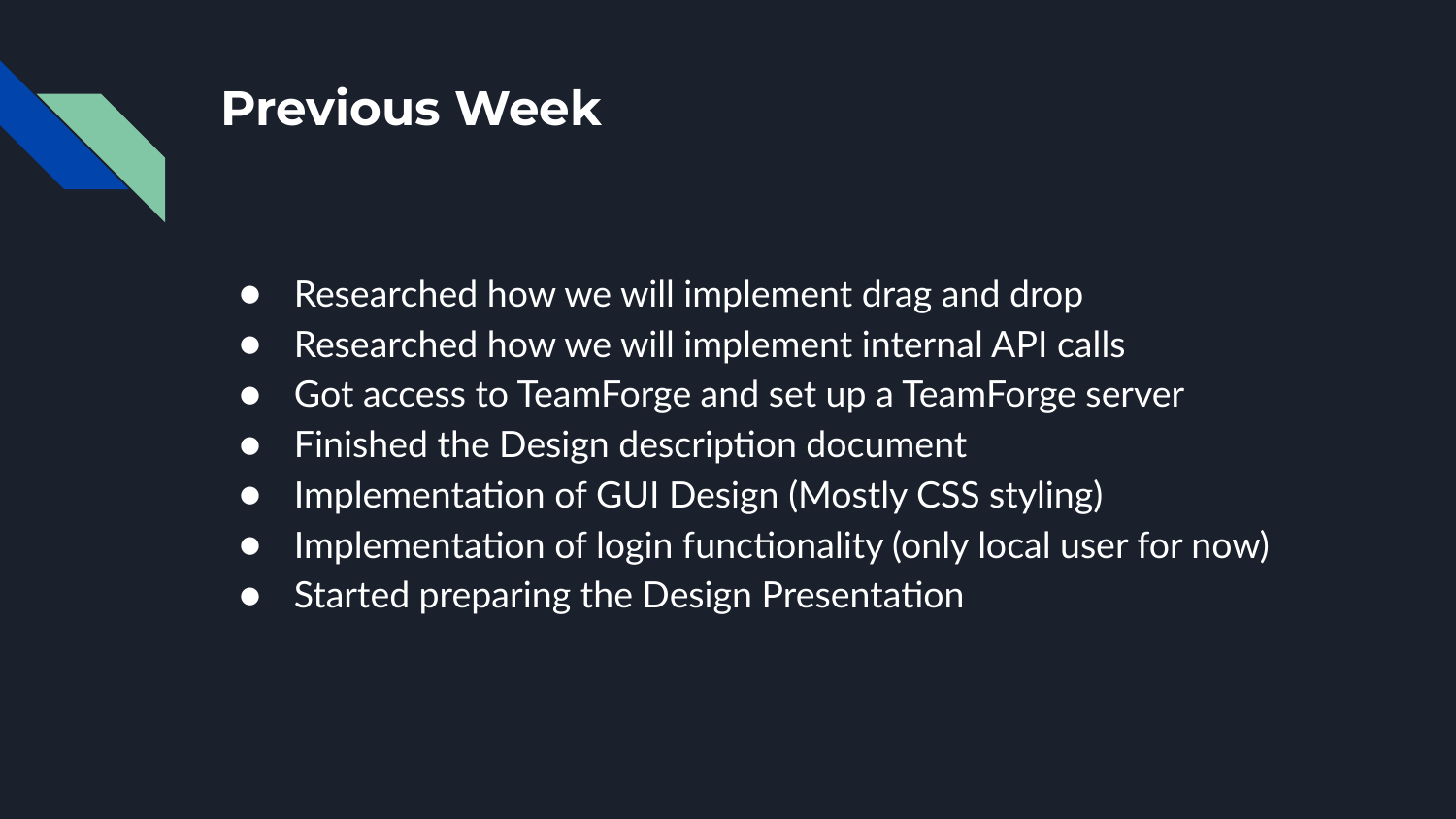

# Previous Week
Researched how we will implement drag and drop
Researched how we will implement internal API calls
Got access to TeamForge and set up a TeamForge server
Finished the Design description document
Implementation of GUI Design (Mostly CSS styling)
Implementation of login functionality (only local user for now)
Started preparing the Design Presentation